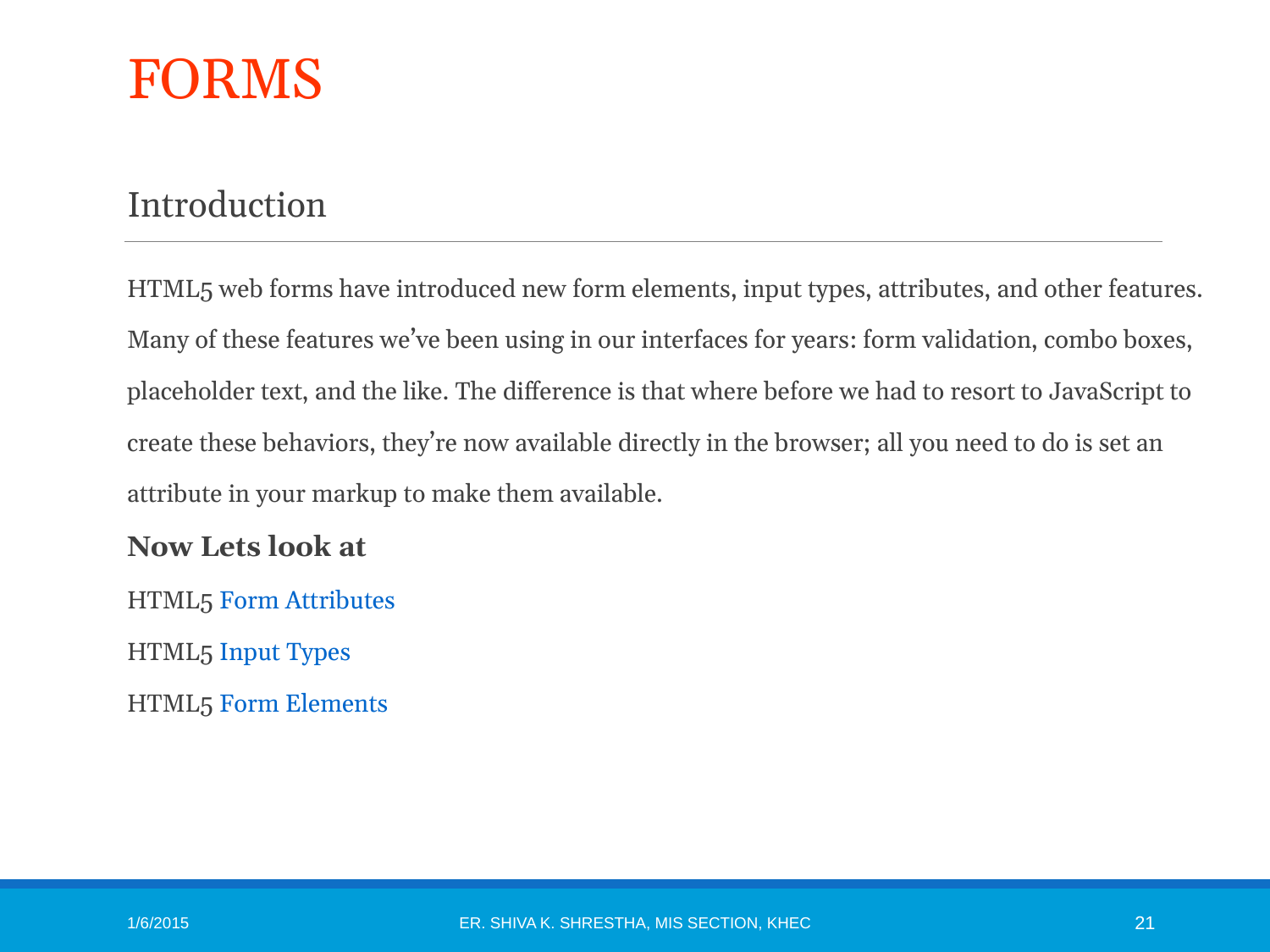

# FORMS
Introduction
HTML5 web forms have introduced new form elements, input types, attributes, and other features.
Many of these features we’ve been using in our interfaces for years: form validation, combo boxes,
placeholder text, and the like. The difference is that where before we had to resort to JavaScript to
create these behaviors, they’re now available directly in the browser; all you need to do is set an
attribute in your markup to make them available.
Now Lets look at
HTML5 Form Attributes
HTML5 Input Types
HTML5 Form Elements
1/6/2015
Er. Shiva K. Shrestha, MIS Section, KhEC
21